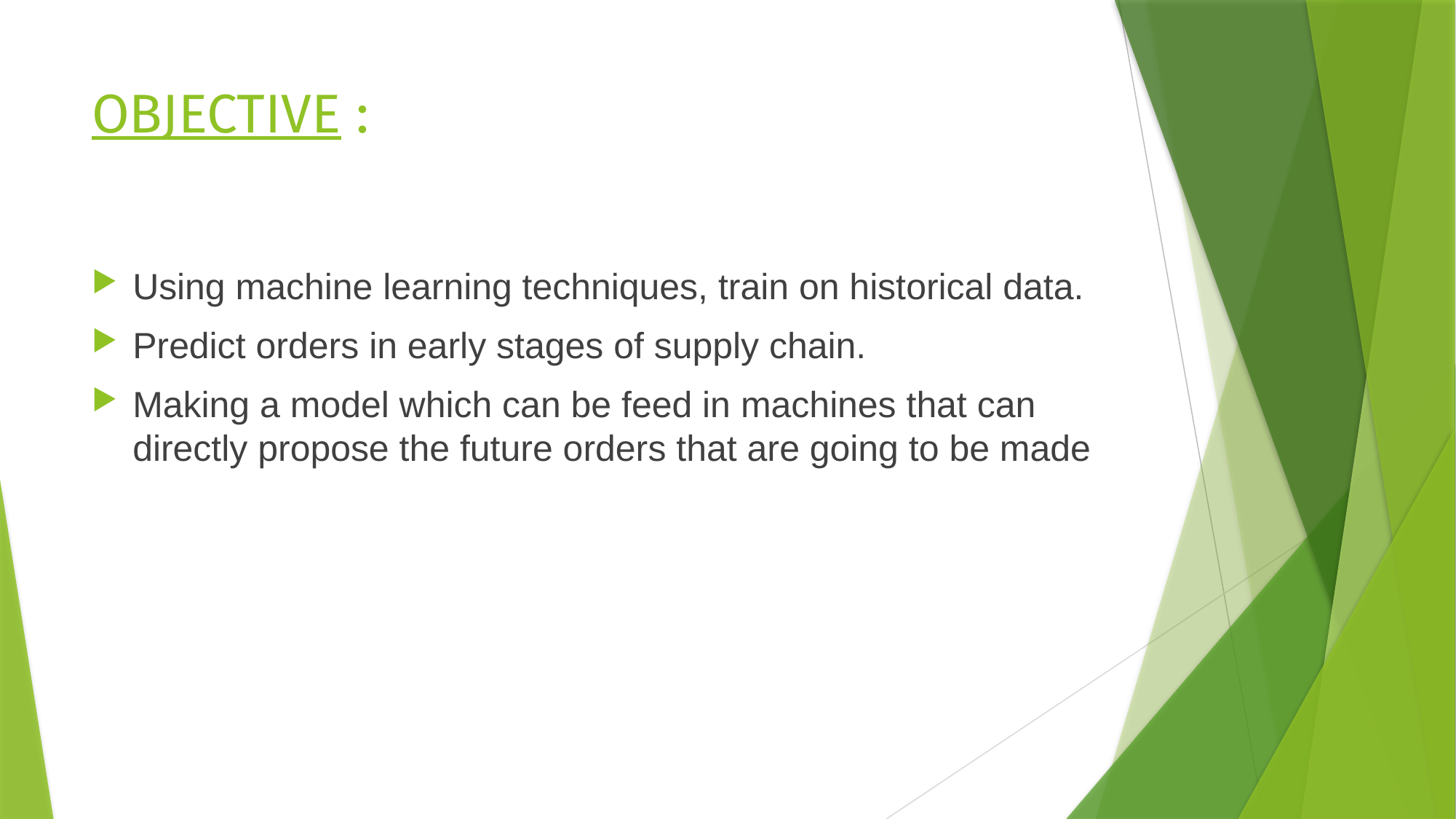

# OBJECTIVE :
Using machine learning techniques, train on historical data.
Predict orders in early stages of supply chain.
Making a model which can be feed in machines that can directly propose the future orders that are going to be made